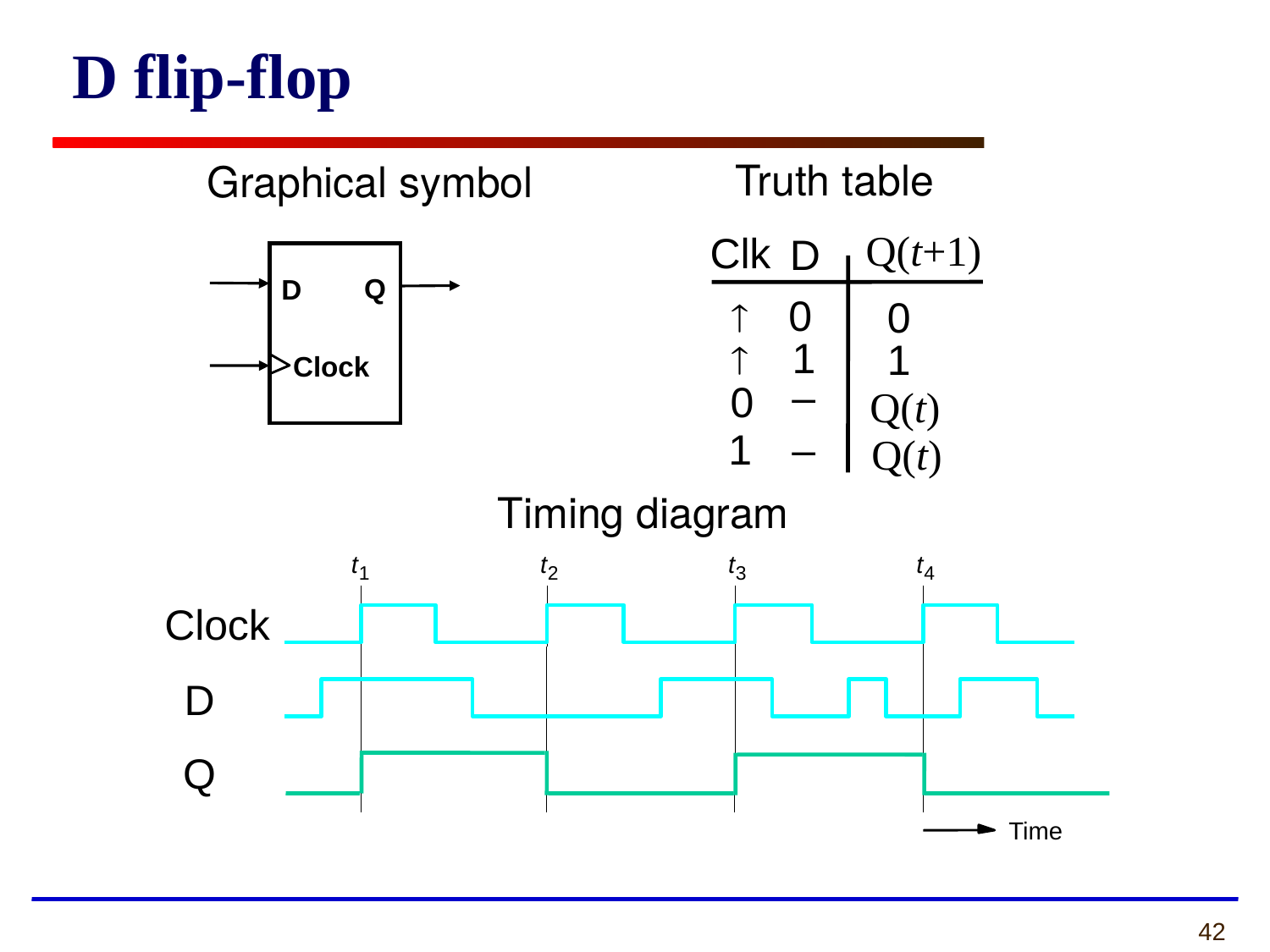

D flip-flop
Truth table
Graphical symbol
Q(t+1)
Clk
D

Q
D

Clock

0
↑
0
1
↑
1
–
Q(t)
0
Q(t)
1
–
Timing diagram
t
t
t
t
1
2
3
4

Clock

D

Q

Time